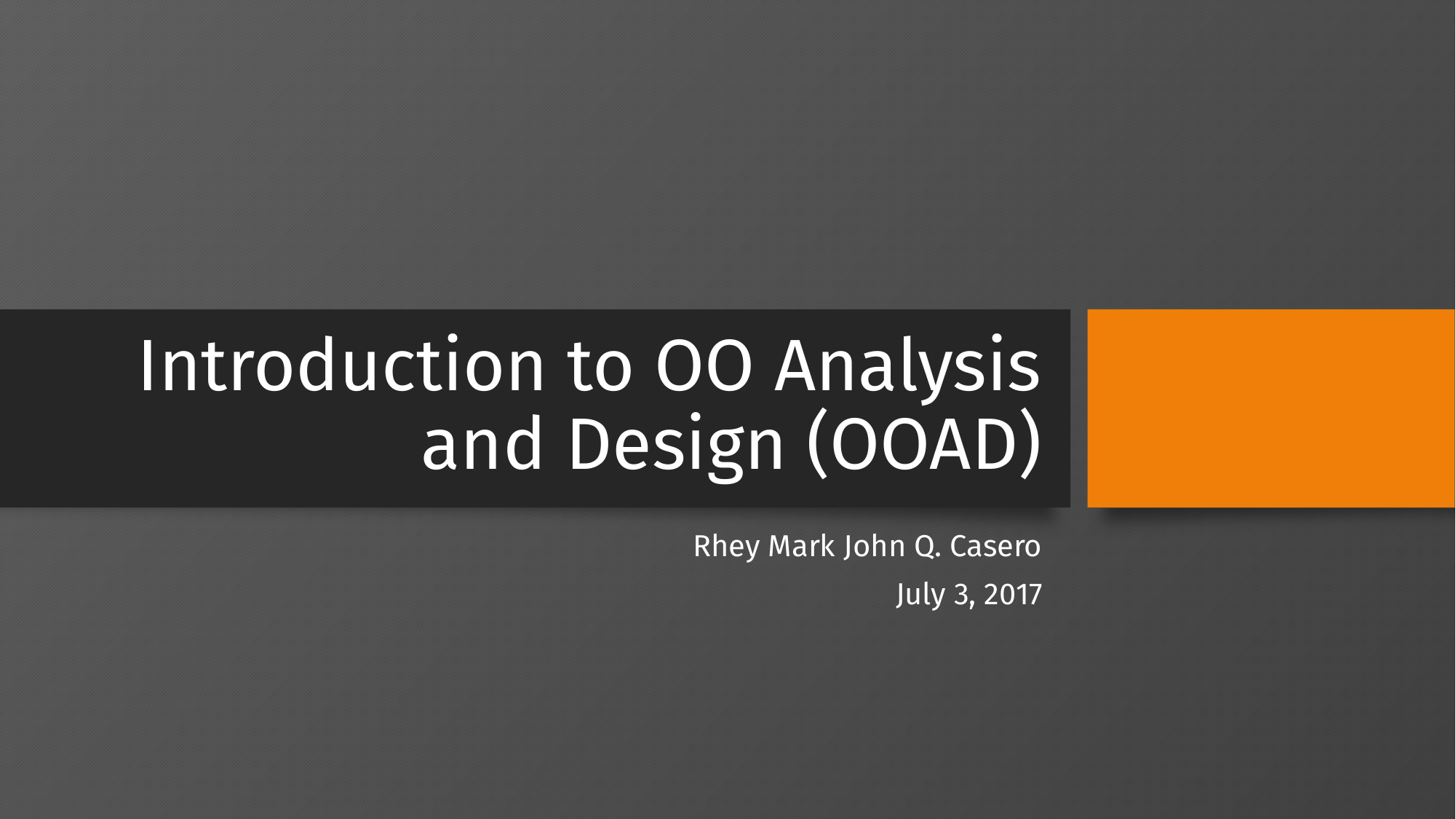

# Introduction to OO Analysis and Design (OOAD)
Rhey Mark John Q. Casero
July 3, 2017